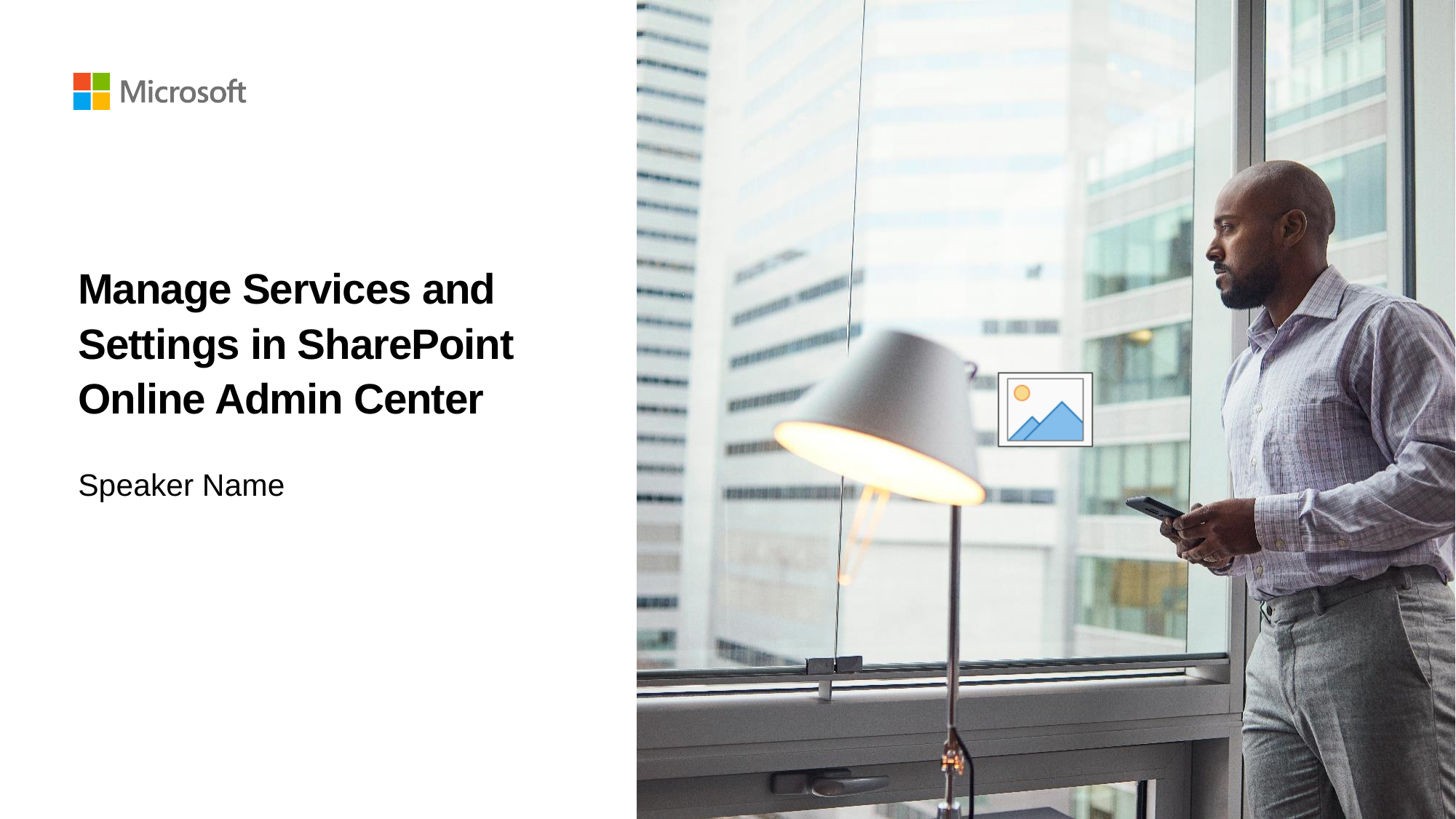

# Manage Services and Settings in SharePoint Online Admin Center
Speaker Name